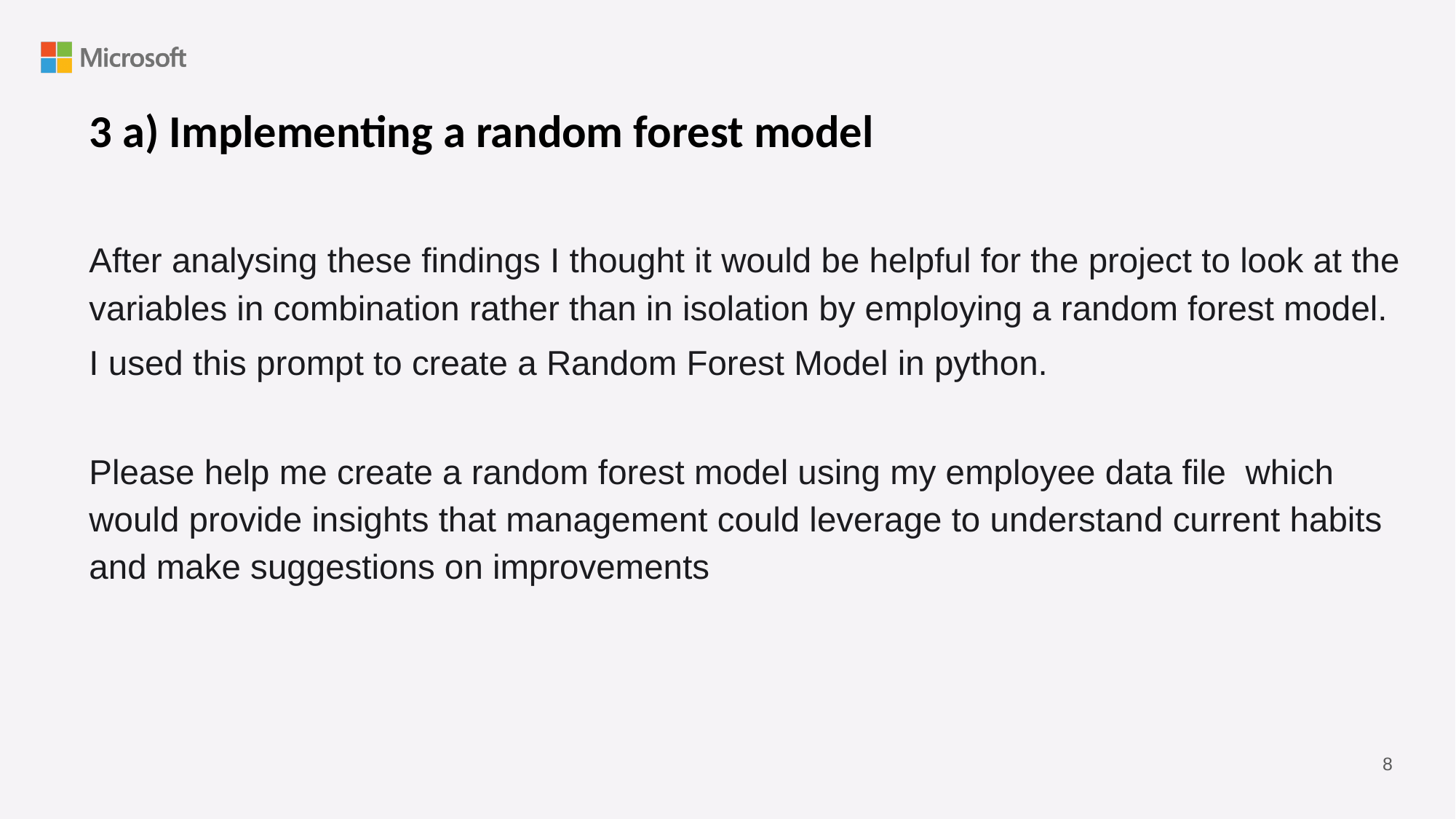

3 a) Implementing a random forest model

After analysing these findings I thought it would be helpful for the project to look at the variables in combination rather than in isolation by employing a random forest model.
I used this prompt to create a Random Forest Model in python.

Please help me create a random forest model using my employee data file  which would provide insights that management could leverage to understand current habits and make suggestions on improvements

8